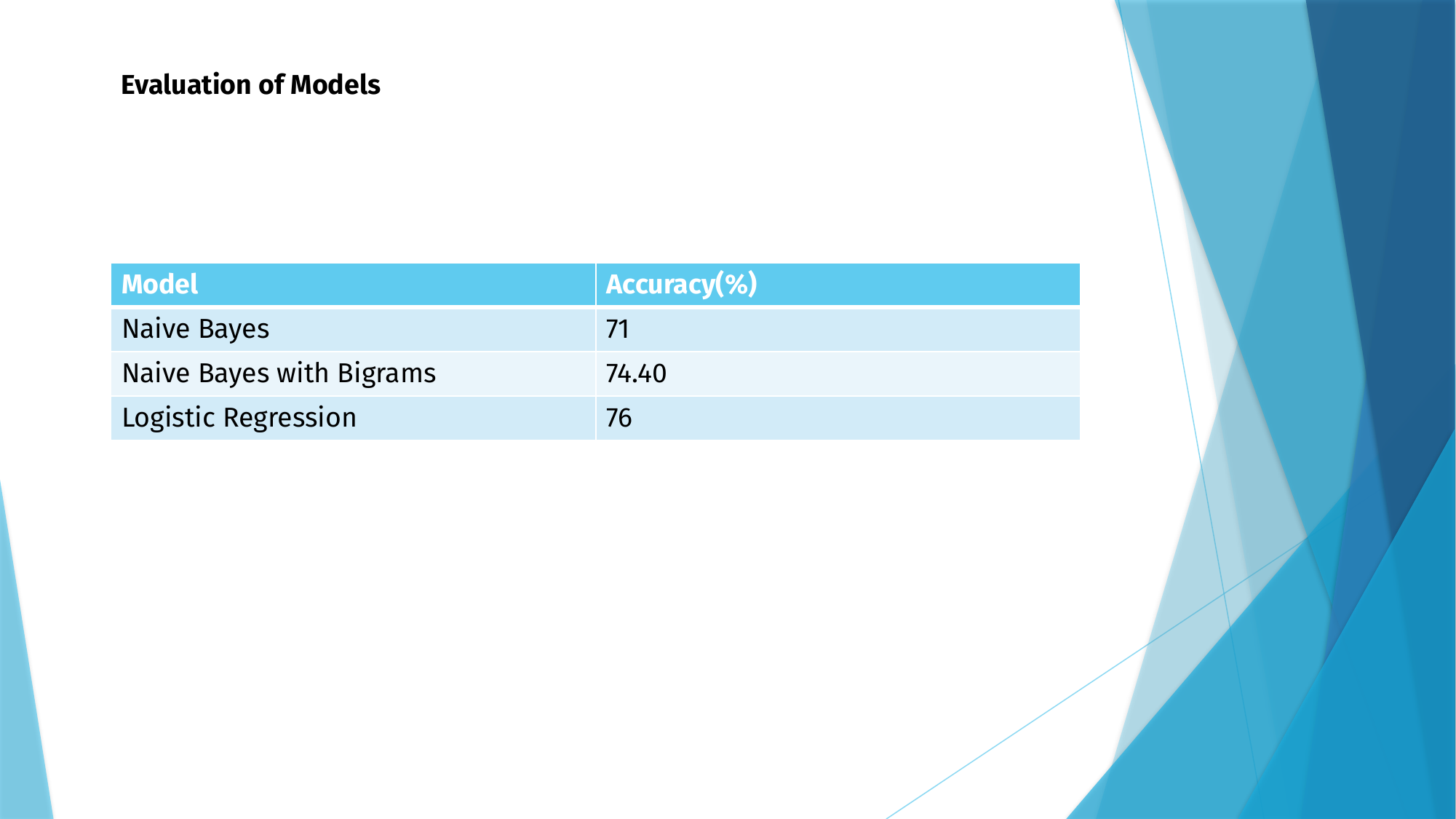

Evaluation of Models
| Model | Accuracy(%) |
| --- | --- |
| Naive Bayes | 71 |
| Naive Bayes with Bigrams | 74.40 |
| Logistic Regression | 76 |